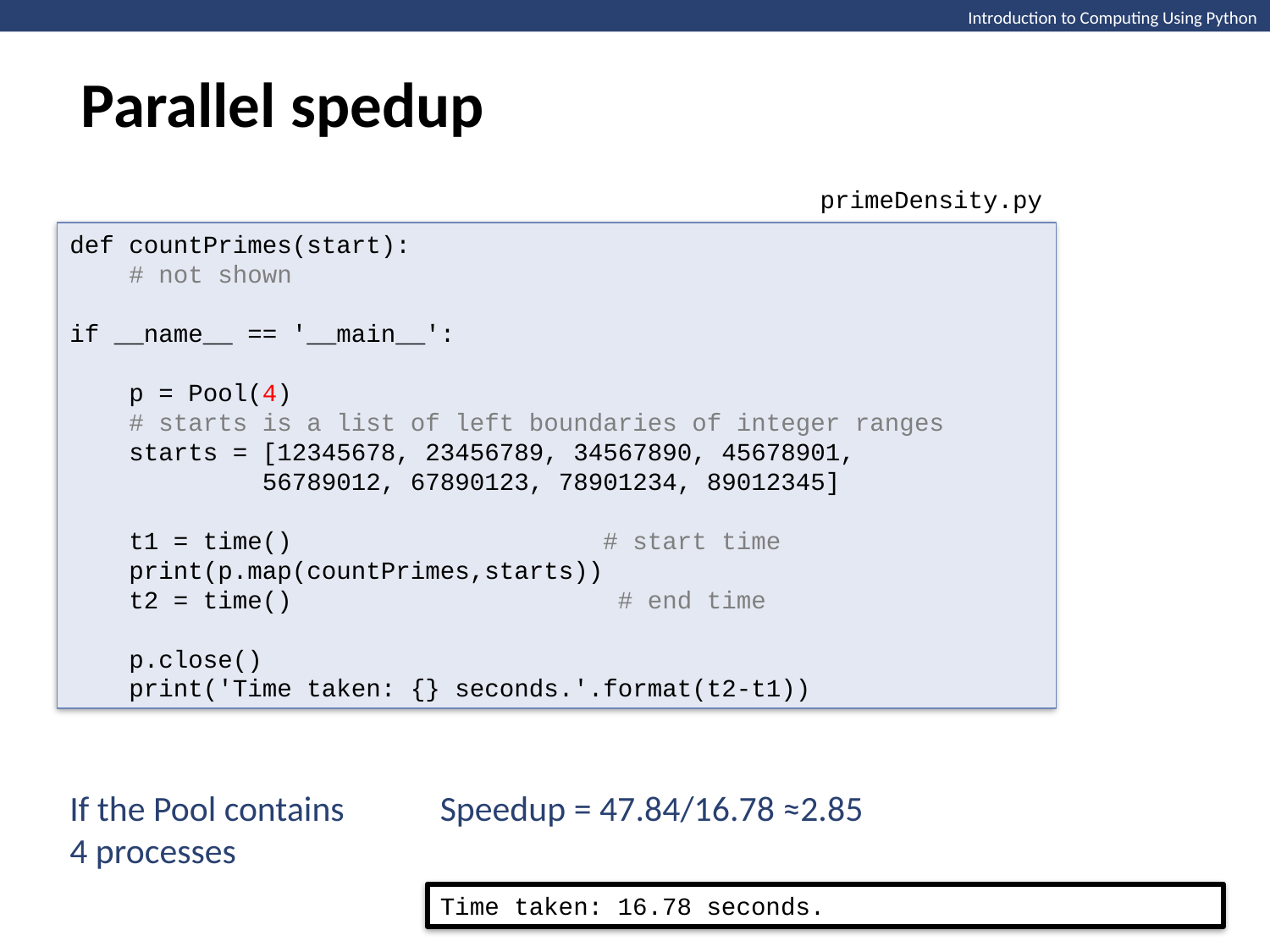

Parallel spedup
Introduction to Computing Using Python
primeDensity.py
def countPrimes(start):
    # not shown

if __name__ == '__main__':

    p = Pool(4)
    # starts is a list of left boundaries of integer ranges
    starts = [12345678, 23456789, 34567890, 45678901,
             56789012, 67890123, 78901234, 89012345]

    t1 = time()                     # start time
    print(p.map(countPrimes,starts))
    t2 = time()                      # end time

    p.close()
    print('Time taken: {} seconds.'.format(t2-t1))
If the Pool contains 4 processes
Speedup = 47.84/16.78 ≈2.85
Time taken: 16.78 seconds.